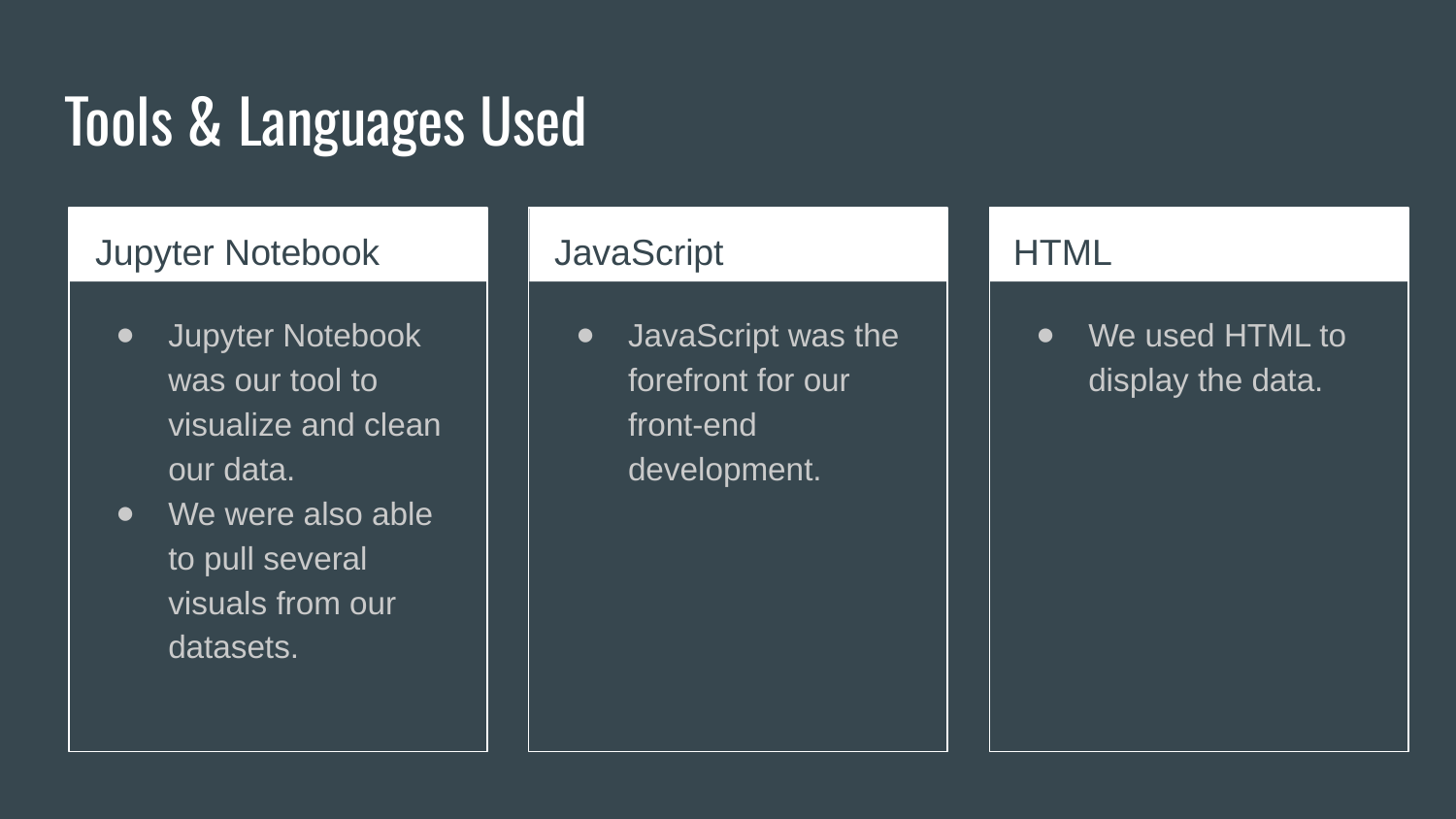

# Tools & Languages Used

Jupyter Notebook

JavaScript

HTML
Jupyter Notebook was our tool to visualize and clean our data.
We were also able to pull several visuals from our datasets.
JavaScript was the forefront for our front-end development.
We used HTML to display the data.